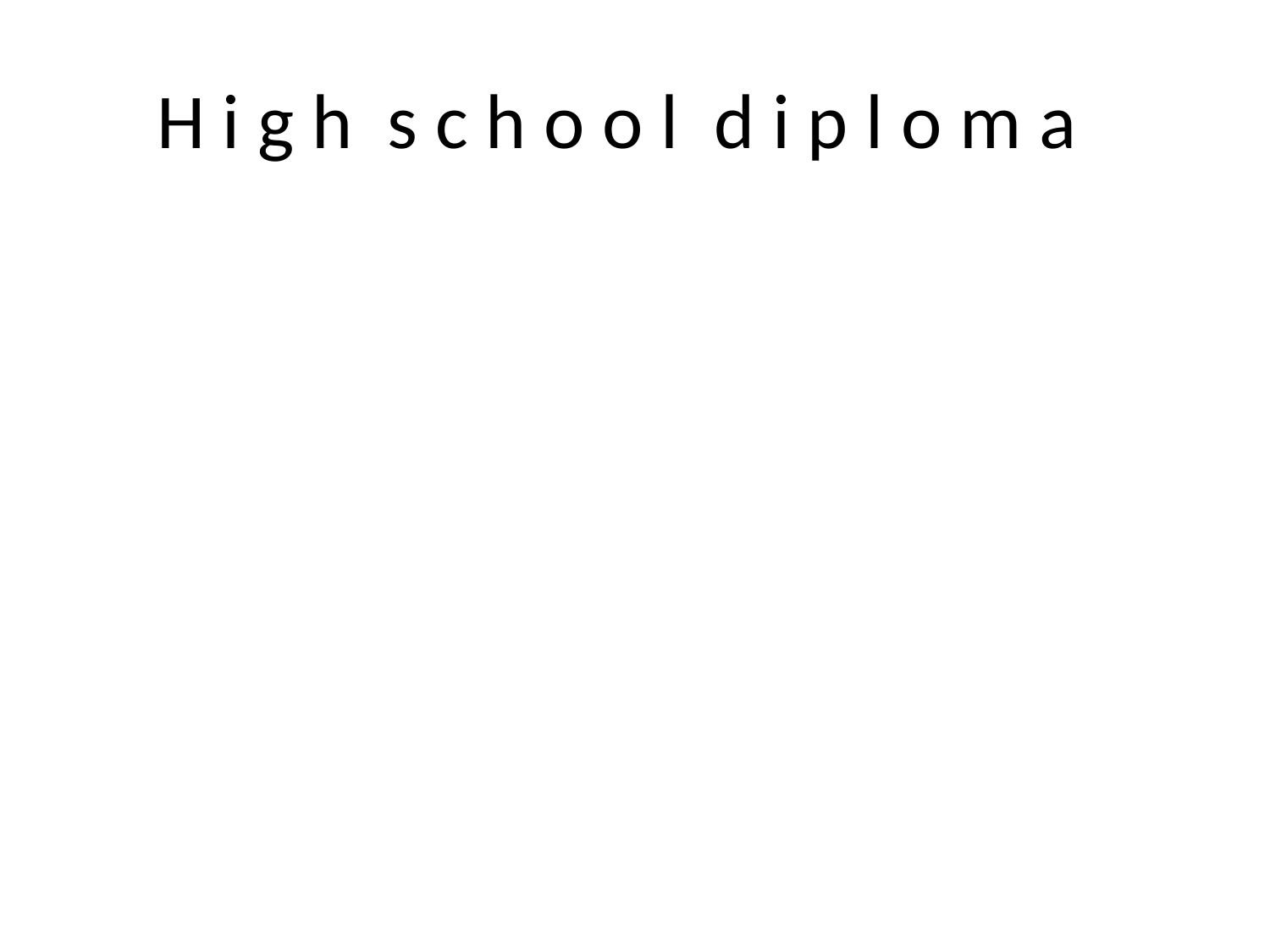

# H i g h  s c h o o l  d i p l o m a